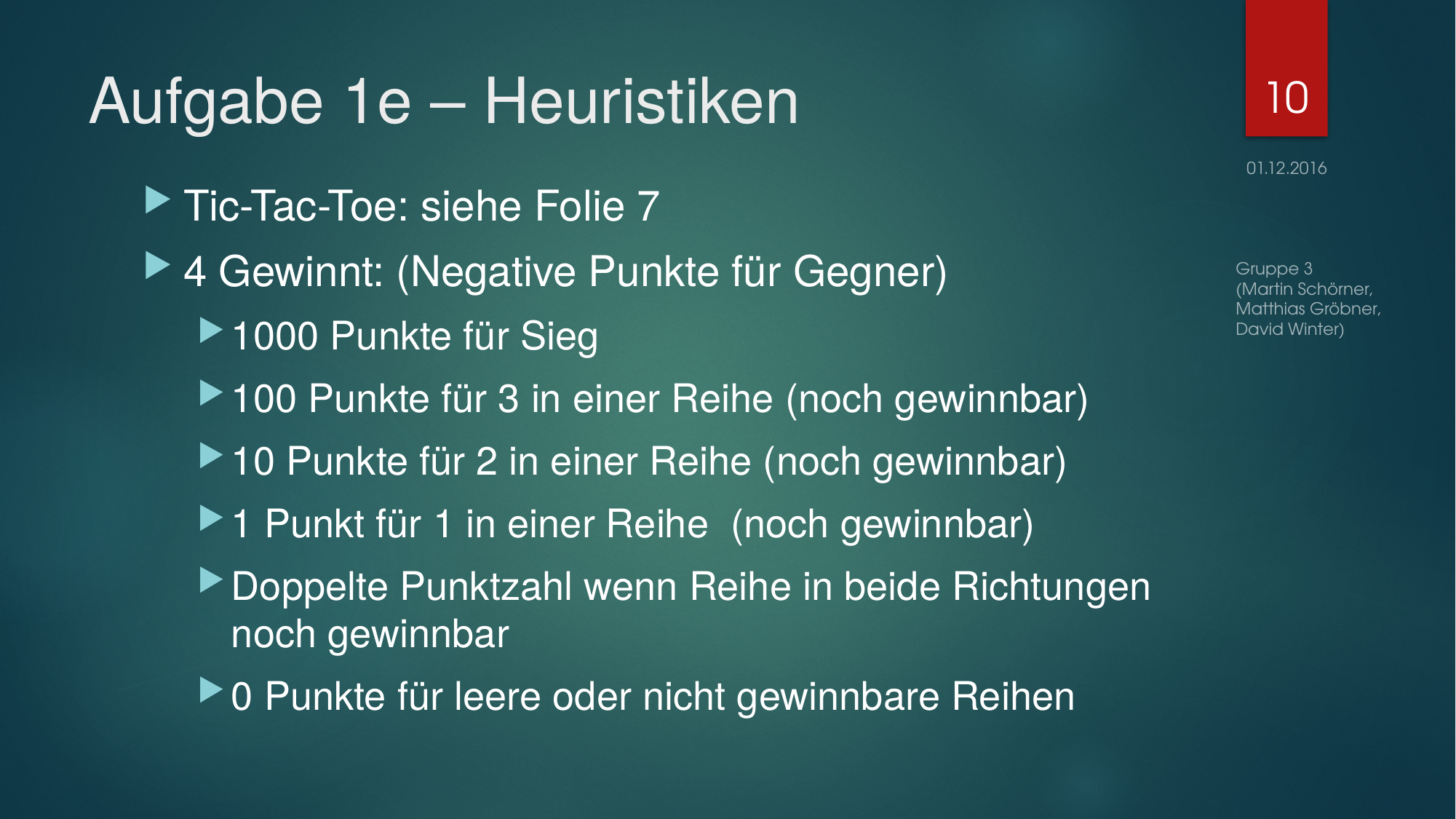

10
# Aufgabe 1e – Heuristiken
01.12.2016
Tic-Tac-Toe: siehe Folie 7
4 Gewinnt: (Negative Punkte für Gegner)
1000 Punkte für Sieg
100 Punkte für 3 in einer Reihe (noch gewinnbar)
10 Punkte für 2 in einer Reihe (noch gewinnbar)
1 Punkt für 1 in einer Reihe  (noch gewinnbar)
Doppelte Punktzahl wenn Reihe in beide Richtungen noch gewinnbar
0 Punkte für leere oder nicht gewinnbare Reihen
Gruppe 3
(Martin Schörner,
Matthias Gröbner,
David Winter)